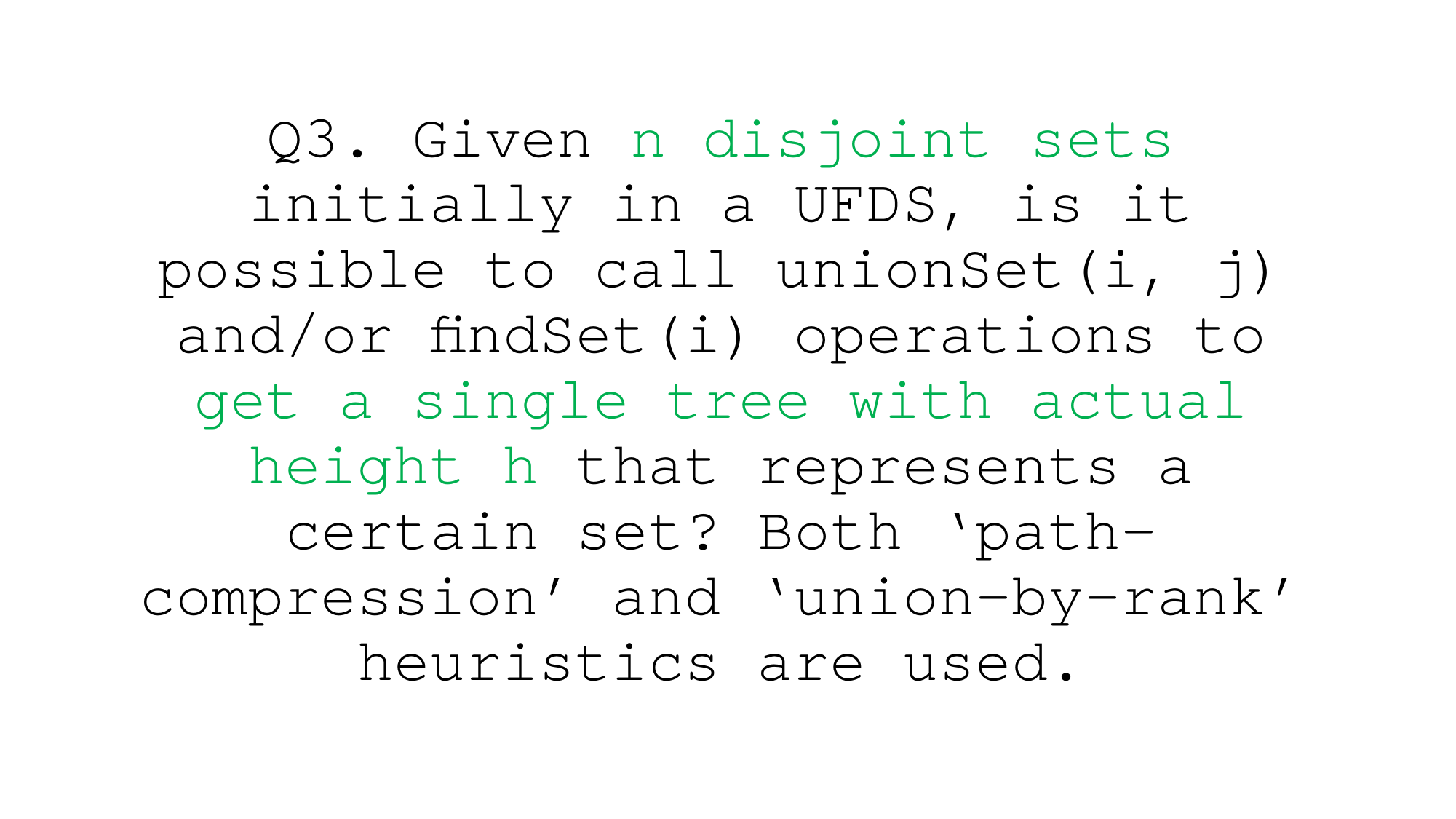

# Q3. Given n disjoint sets initially in a UFDS, is it possible to call unionSet(i, j) and/or findSet(i) operations to get a single tree with actual height h that represents a certain set? Both ‘path-compression’ and ‘union-by-rank’ heuristics are used.